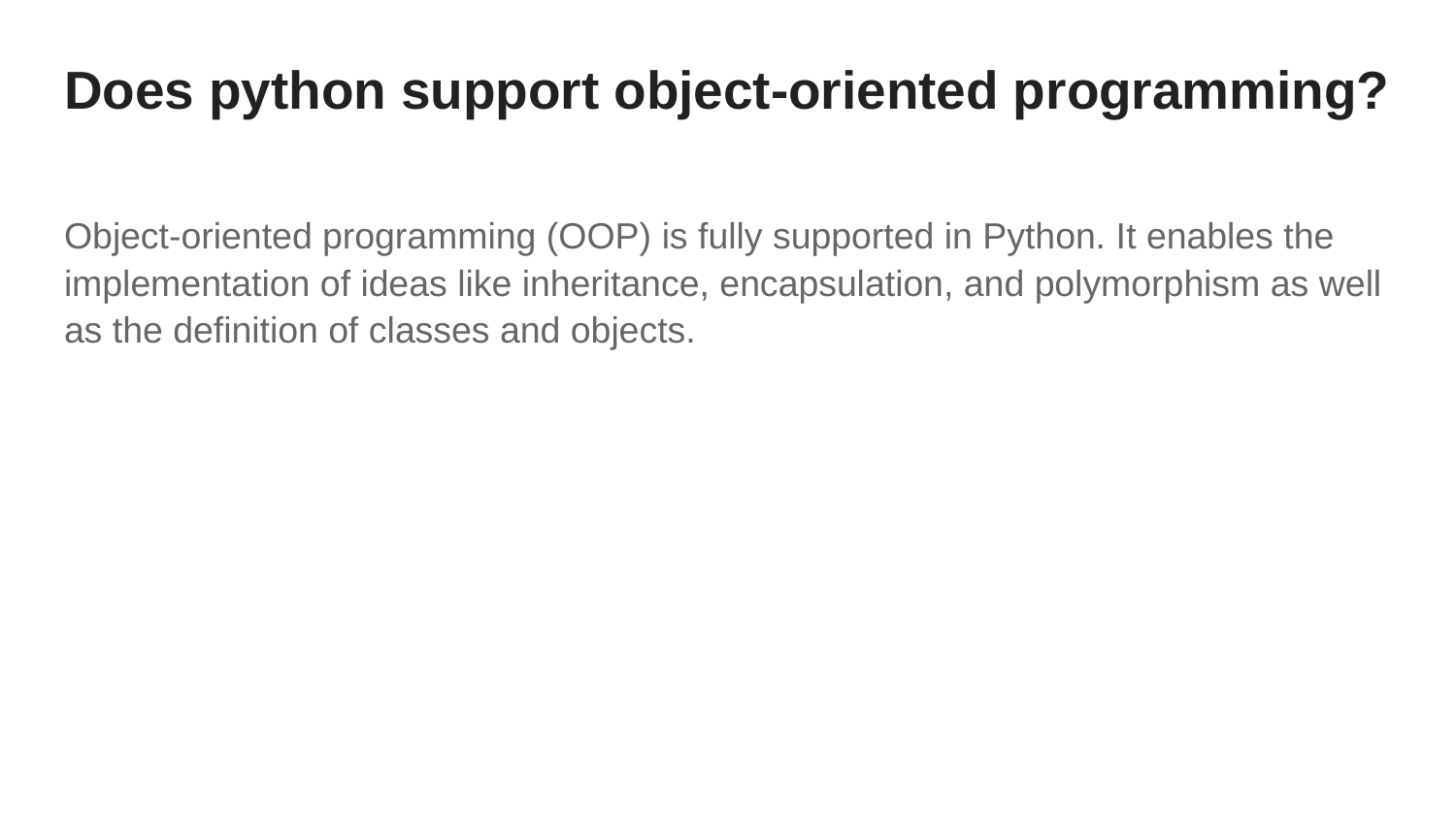

# Does python support object-oriented programming?
Object-oriented programming (OOP) is fully supported in Python. It enables the implementation of ideas like inheritance, encapsulation, and polymorphism as well as the definition of classes and objects.